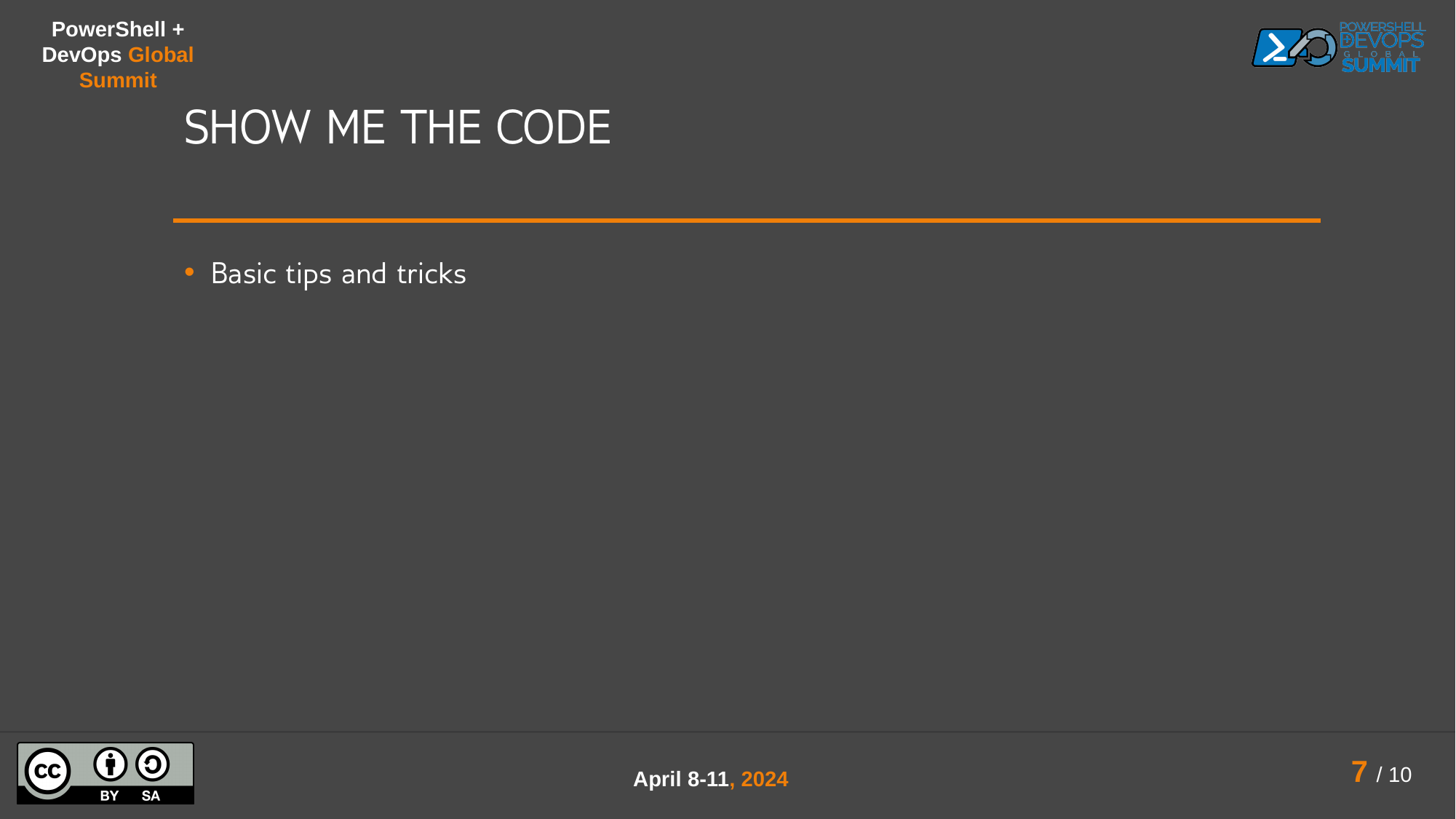

# Show me the code
Basic tips and tricks